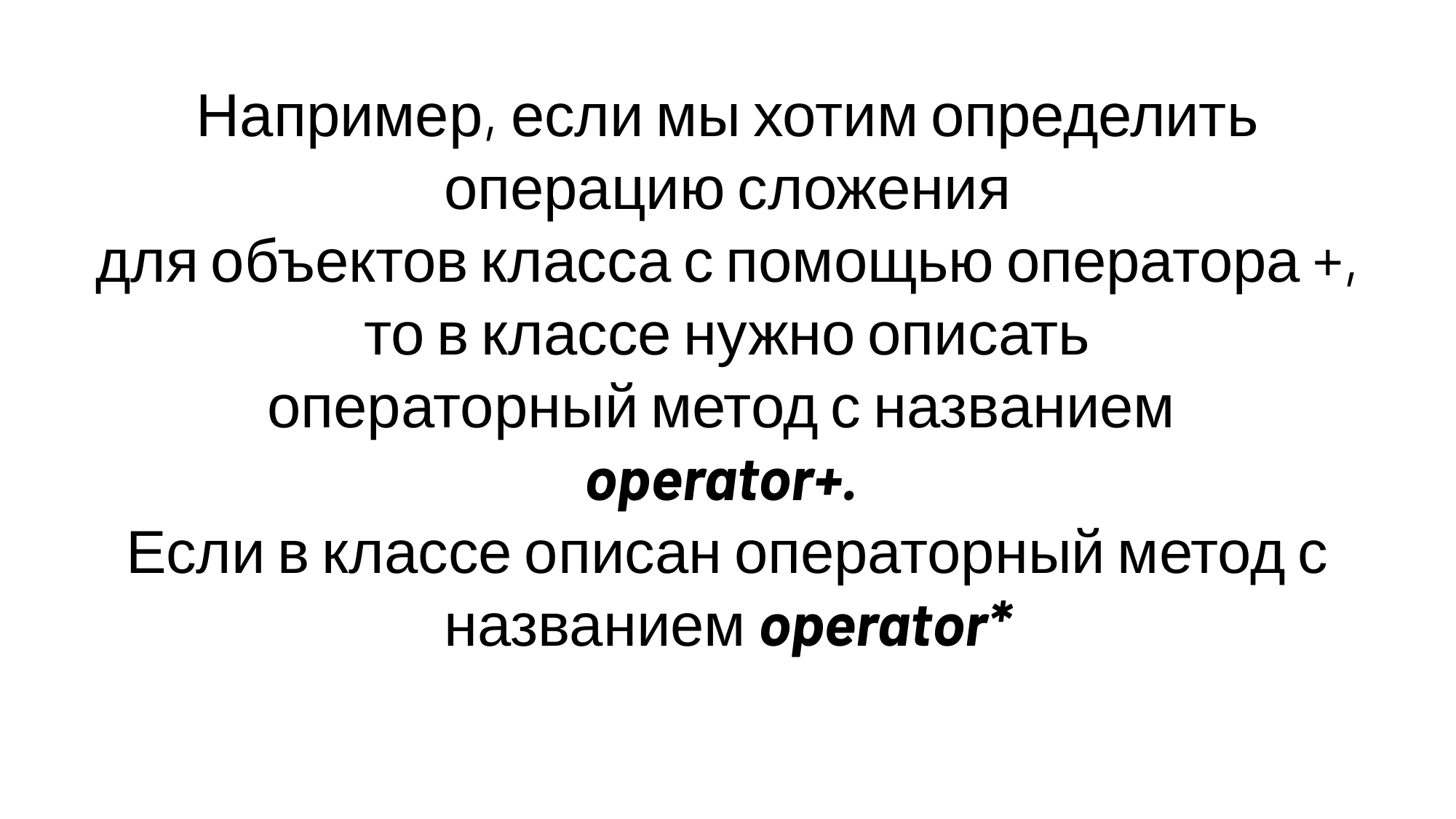

Например, если мы хотим определить операцию сложения
для объектов класса с помощью оператора +, то в классе нужно описать
операторный метод с названием
operator+.
Если в классе описан операторный метод с названием operator*